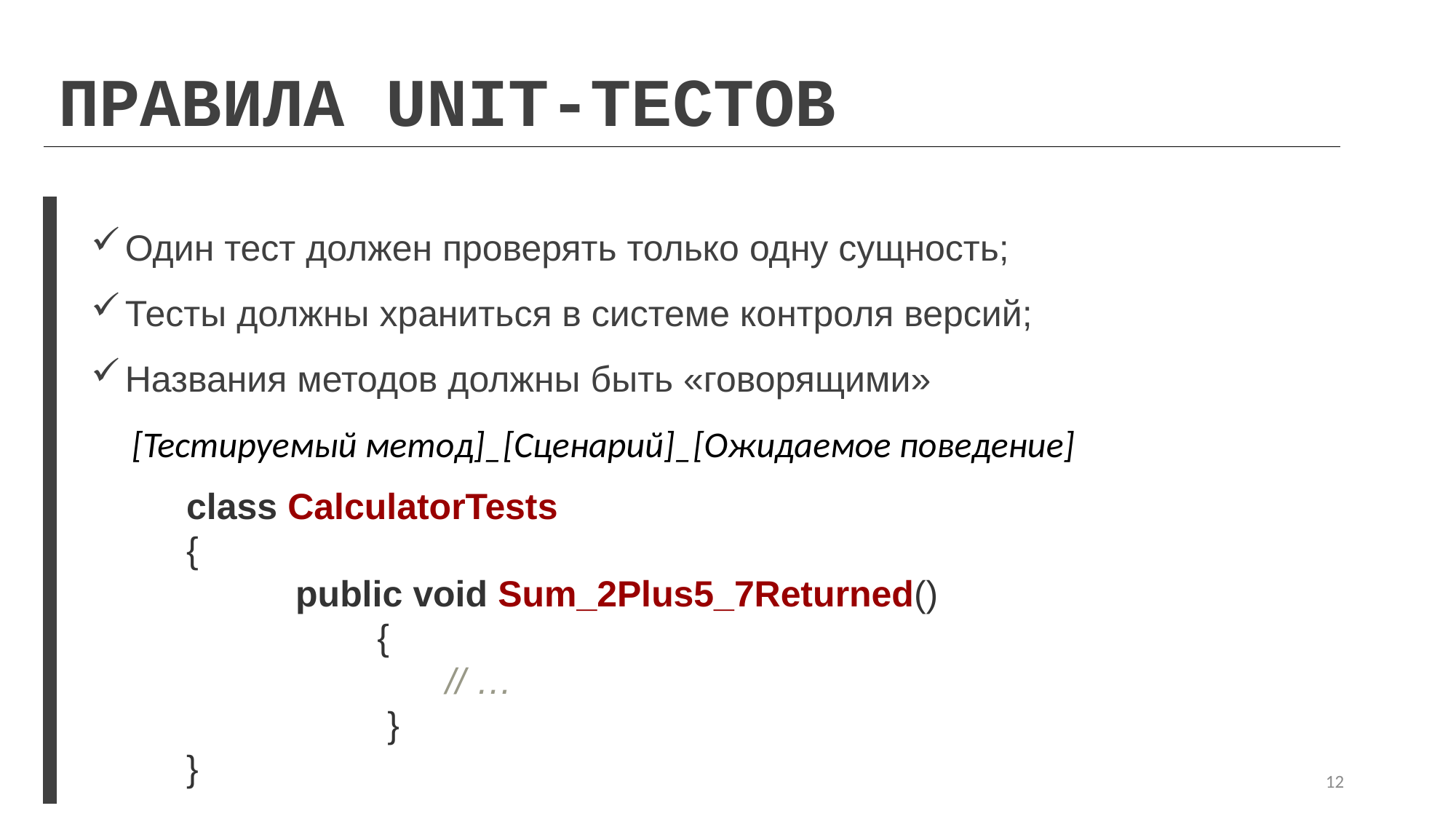

ПРАВИЛА UNIT-ТЕСТОВ

Один тест должен проверять только одну сущность;
Тесты должны храниться в системе контроля версий;
Названия методов должны быть «говорящими»
    [Тестируемый метод]_[Сценарий]_[Ожидаемое поведение]
class CalculatorTests
{
	public void Sum_2Plus5_7Returned()
	        {
		    // …
	         }
}
12